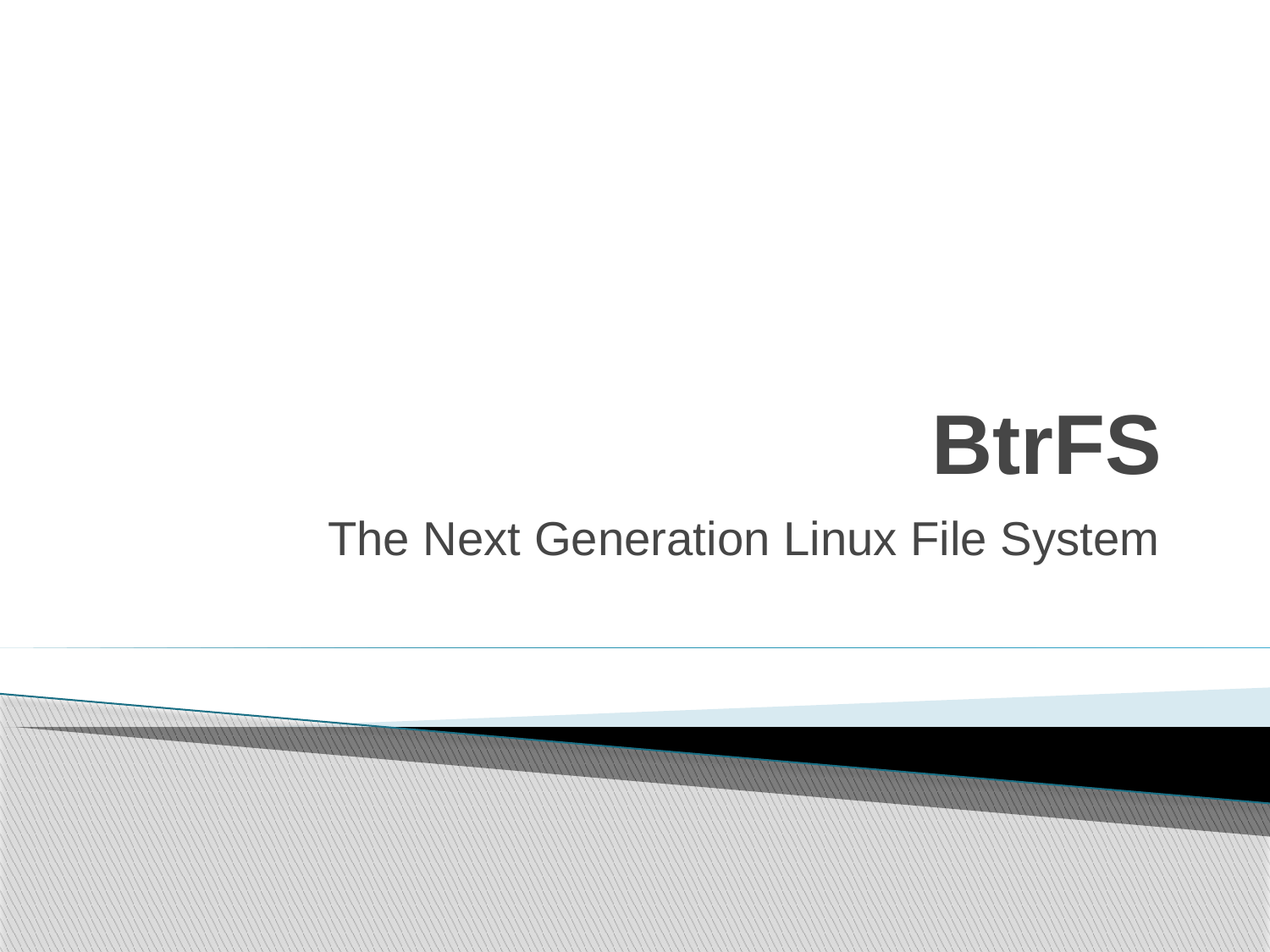

# BtrFS
The Next Generation Linux File System